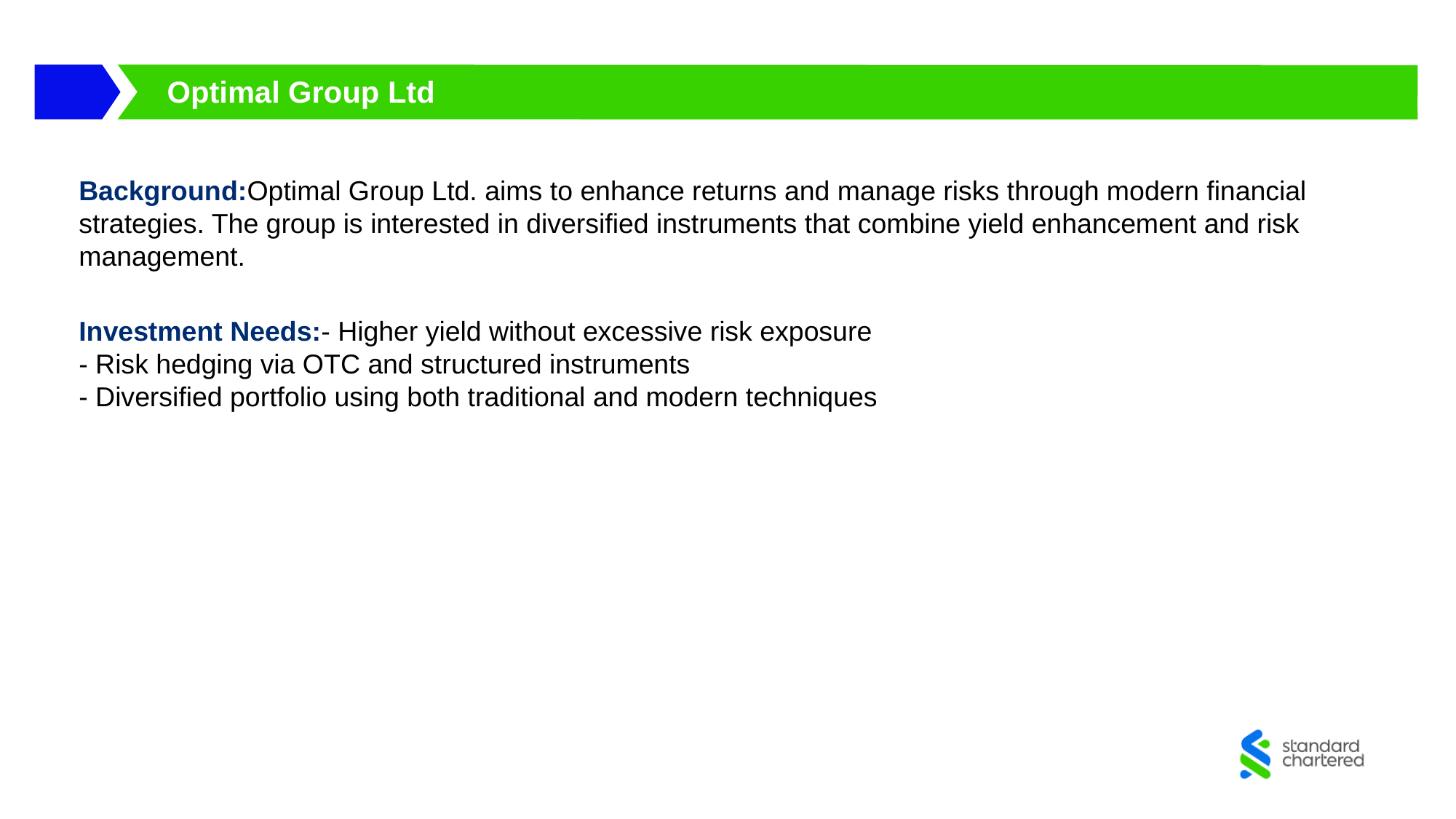

# Optimal Group Ltd
Background:Optimal Group Ltd. aims to enhance returns and manage risks through modern financial strategies. The group is interested in diversified instruments that combine yield enhancement and risk management.

Investment Needs:- Higher yield without excessive risk exposure
- Risk hedging via OTC and structured instruments
- Diversified portfolio using both traditional and modern techniques